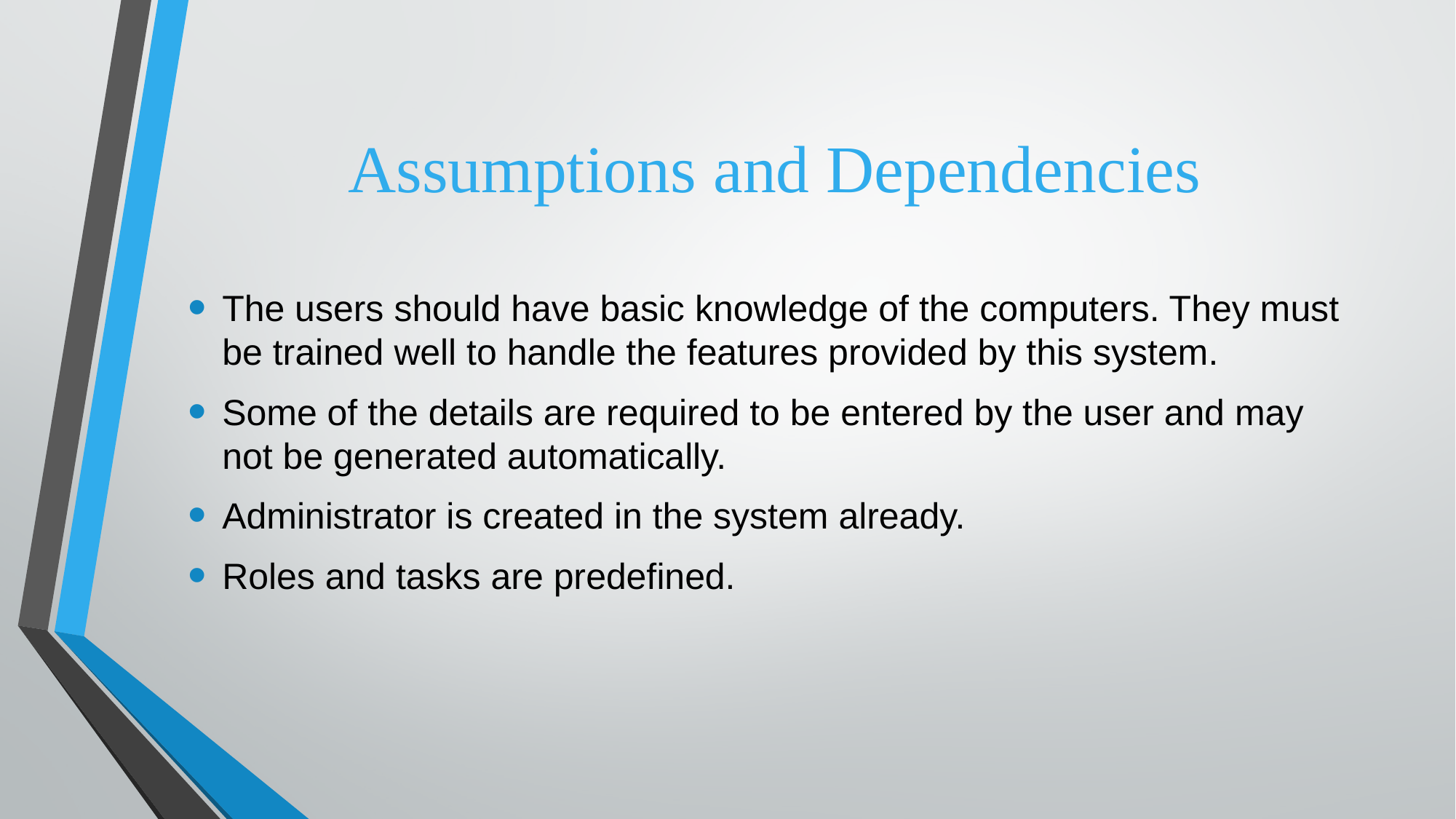

# Assumptions and Dependencies
The users should have basic knowledge of the computers. They must be trained well to handle the features provided by this system.
Some of the details are required to be entered by the user and may not be generated automatically.
Administrator is created in the system already.
Roles and tasks are predefined.